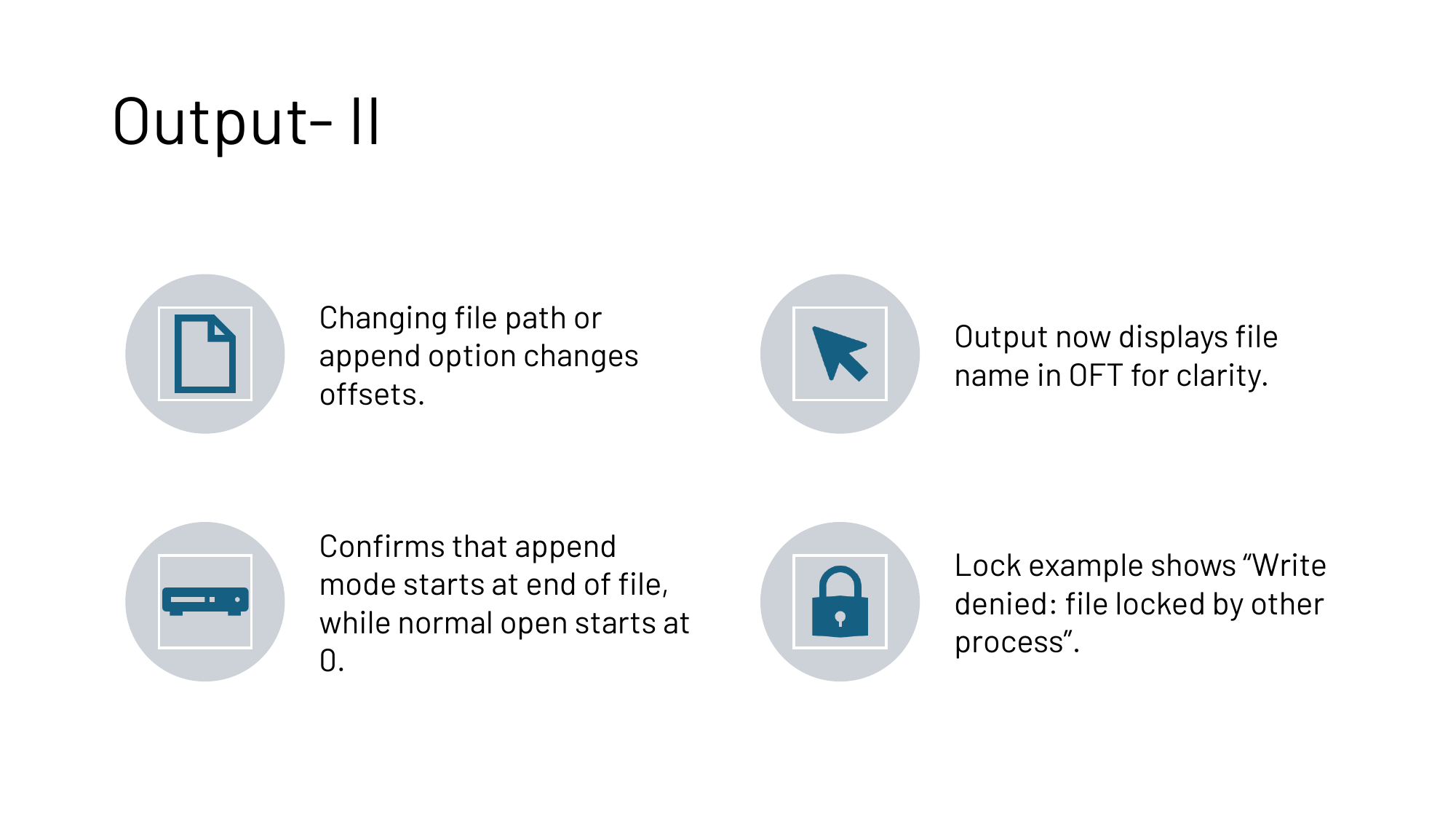

# Output- II
Changing file path or append option changes offsets.
Output now displays file name in OFT for clarity.
Confirms that append mode starts at end of file, while normal open starts at 0.
Lock example shows “Write denied: file locked by other process”.